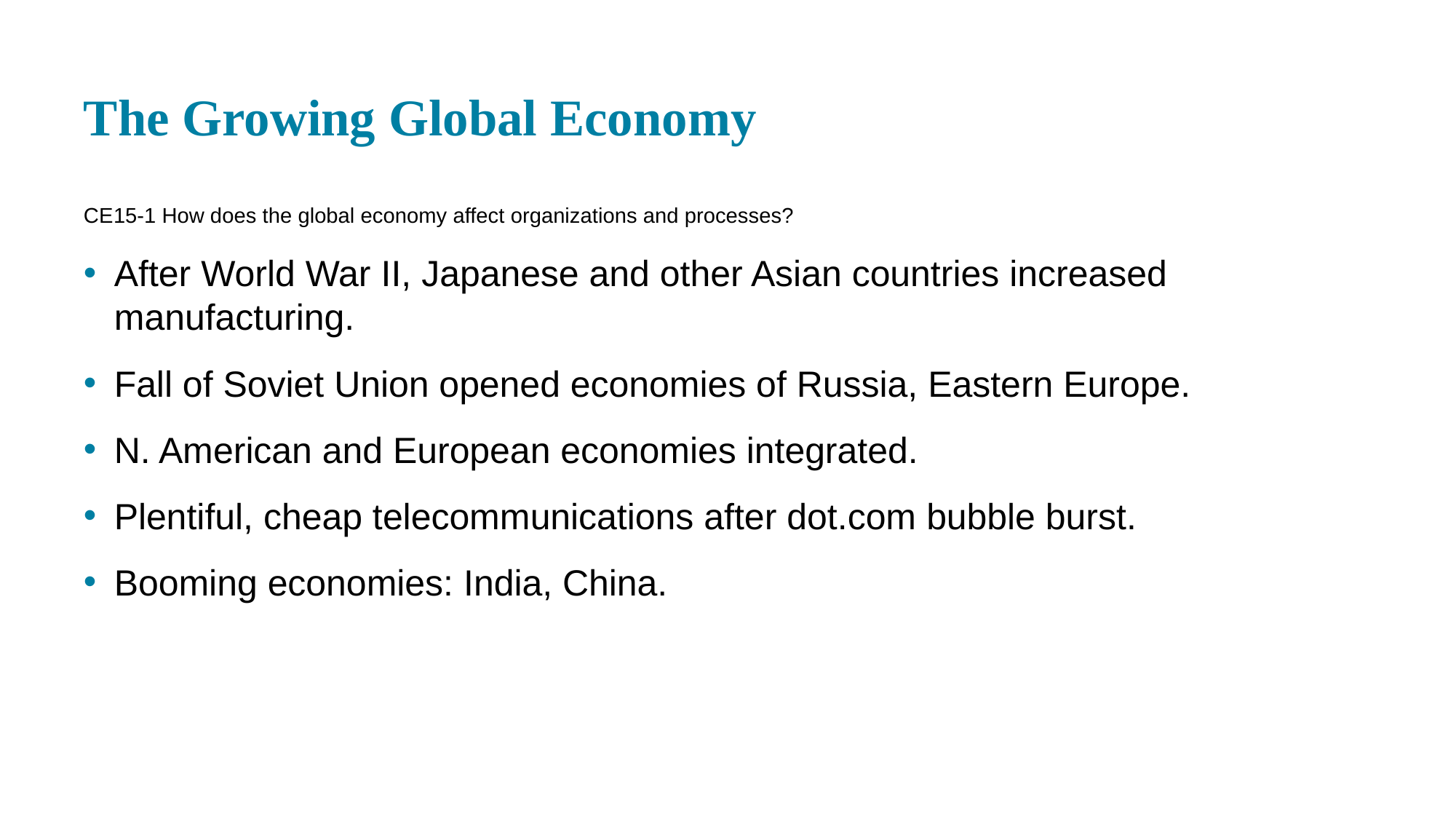

# The Growing Global Economy
CE 15-1 How does the global economy affect organizations and processes?
After World War II, Japanese and other Asian countries increased manufacturing.
Fall of Soviet Union opened economies of Russia, Eastern Europe.
N. American and European economies integrated.
Plentiful, cheap telecommunications after dot.com bubble burst.
Booming economies: India, China.